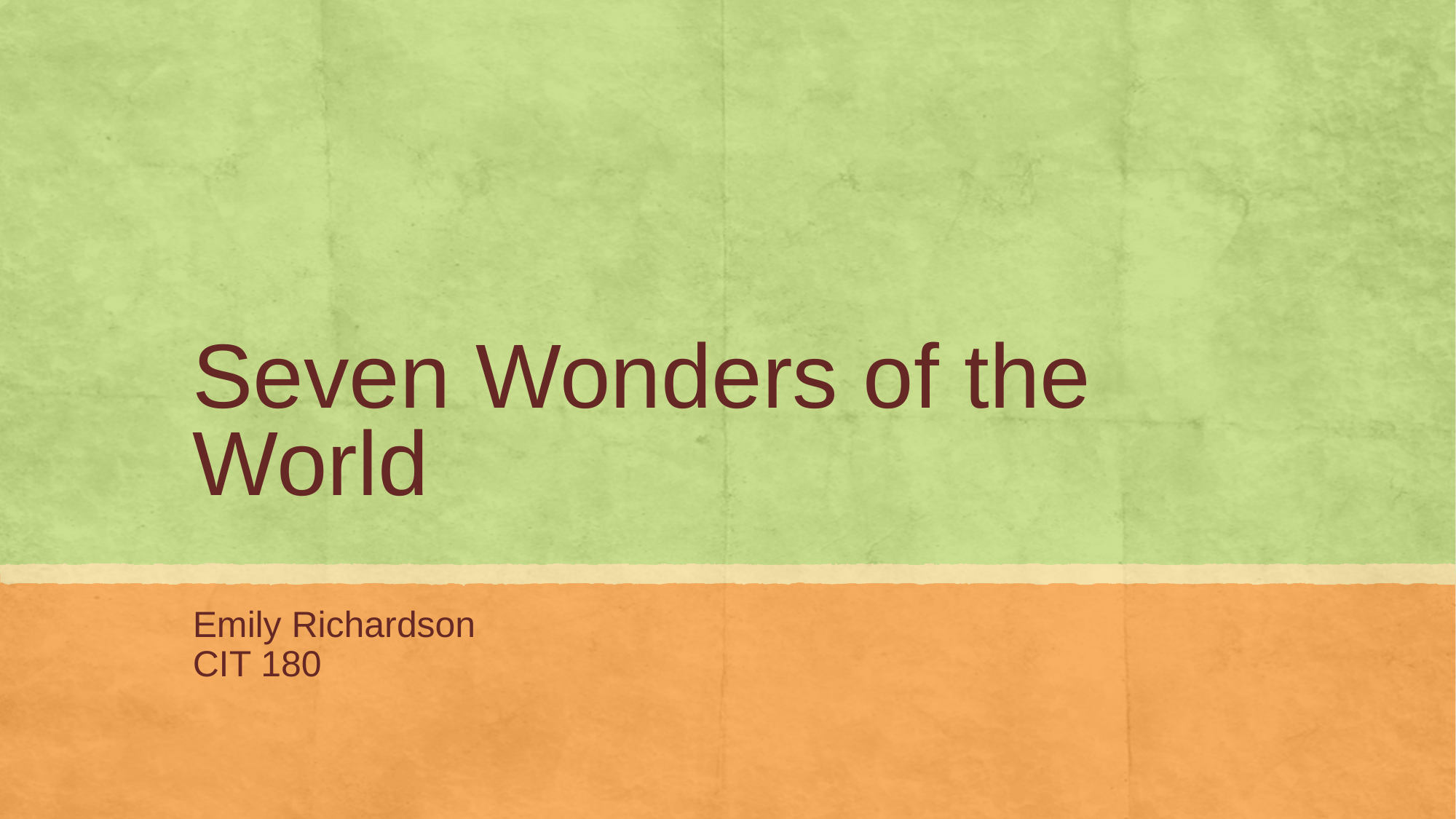

# Seven Wonders of the World
Emily Richardson
CIT 180